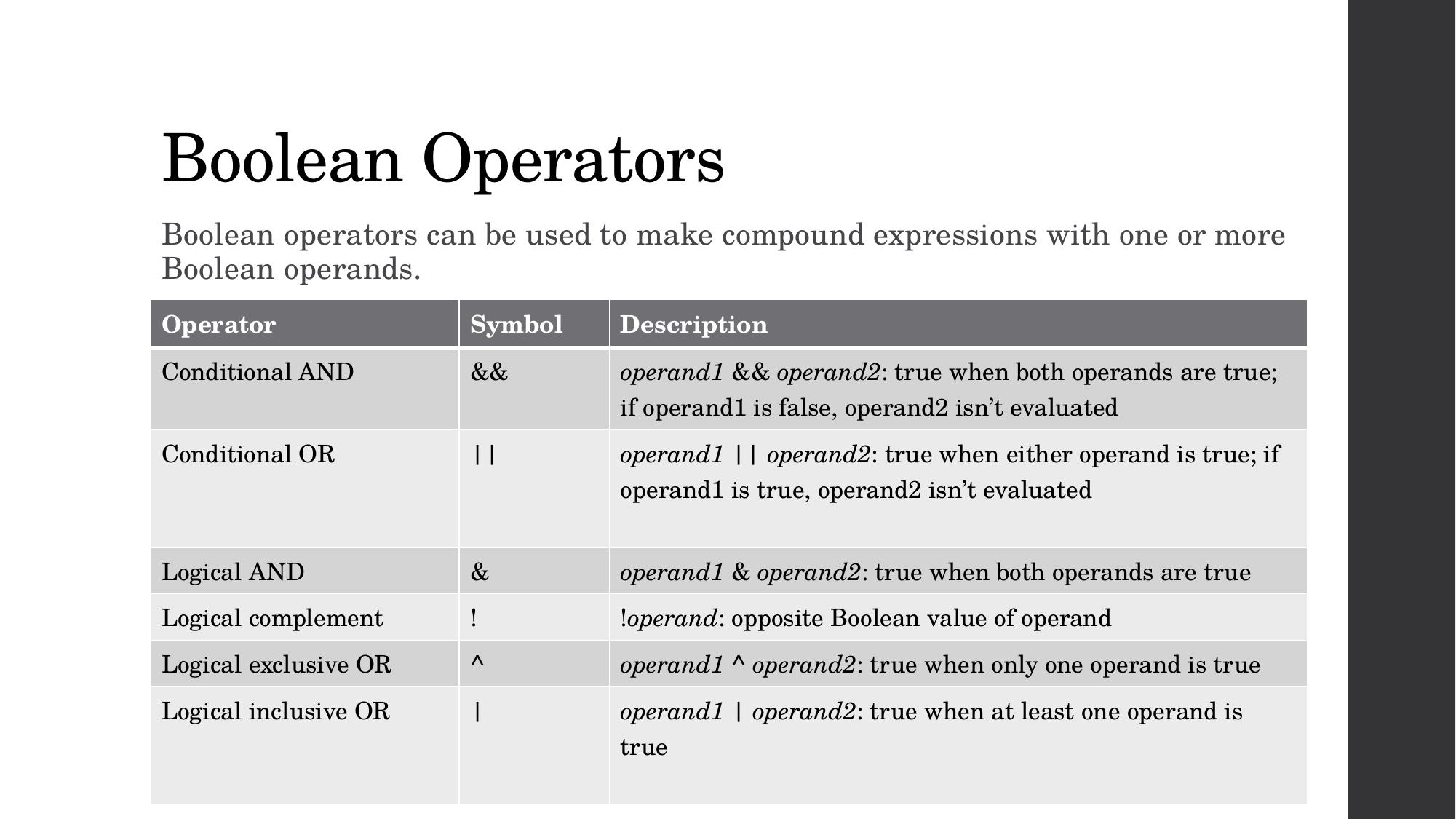

# Boolean Operators
Boolean operators can be used to make compound expressions with one or more Boolean operands.
| Operator | Symbol | Description |
| --- | --- | --- |
| Conditional AND | && | operand1 && operand2: true when both operands are true; if operand1 is false, operand2 isn’t evaluated |
| Conditional OR | || | operand1 || operand2: true when either operand is true; if operand1 is true, operand2 isn’t evaluated |
| Logical AND | & | operand1 & operand2: true when both operands are true |
| Logical complement | ! | !operand: opposite Boolean value of operand |
| Logical exclusive OR | ^ | operand1 ^ operand2: true when only one operand is true |
| Logical inclusive OR | | | operand1 | operand2: true when at least one operand is true |